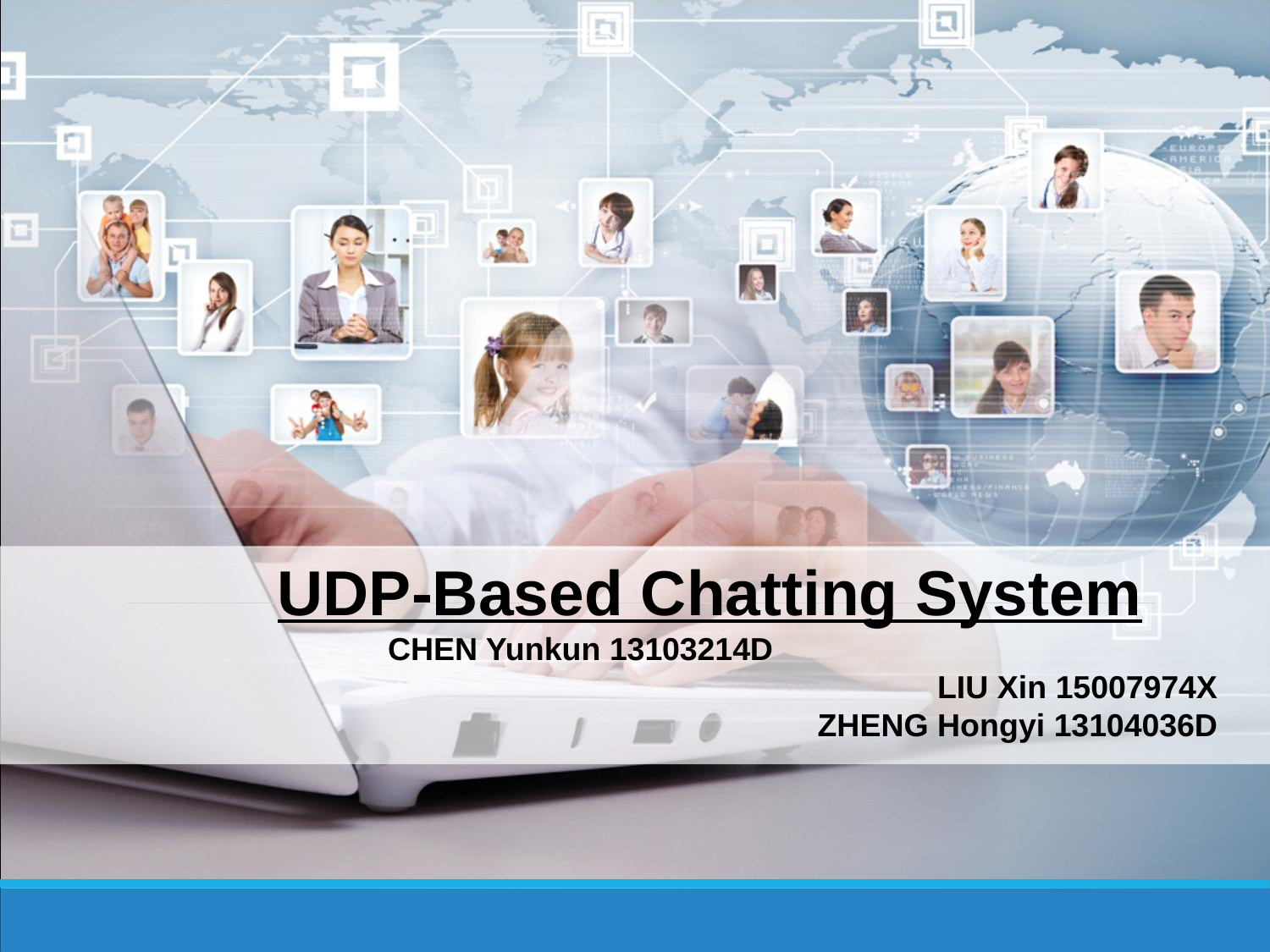

UDP-Based Chatting System
CHEN Yunkun 13103214D
LIU Xin 15007974X
ZHENG Hongyi 13104036D